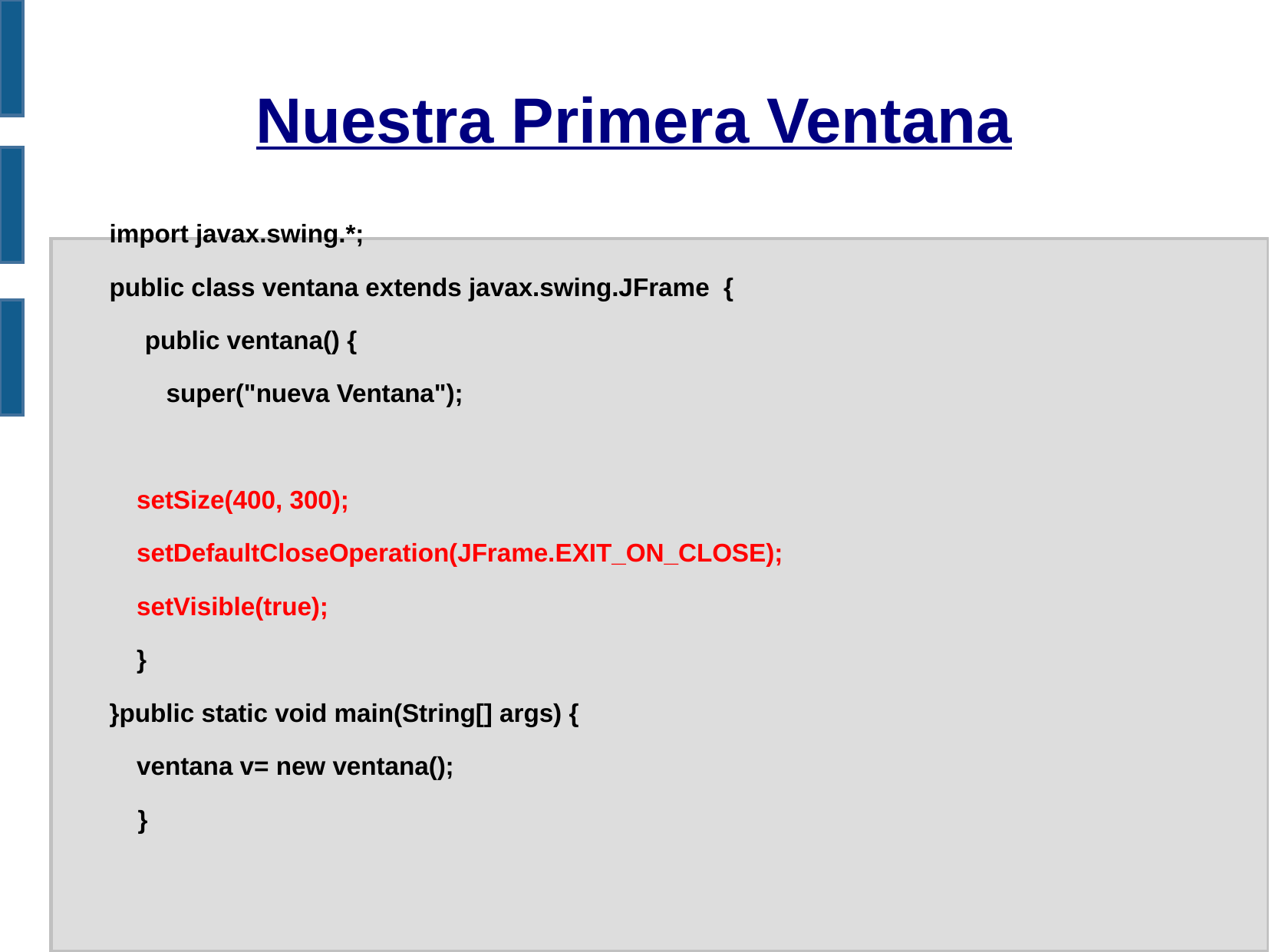

Nuestra Primera Ventana
import javax.swing.*;
public class ventana extends javax.swing.JFrame  {
     public ventana() {
        super("nueva Ventana");

	setSize(400, 300);
	setDefaultCloseOperation(JFrame.EXIT_ON_CLOSE);
	setVisible(true);
	}
}public static void main(String[] args) {
	ventana v= new ventana();
    }